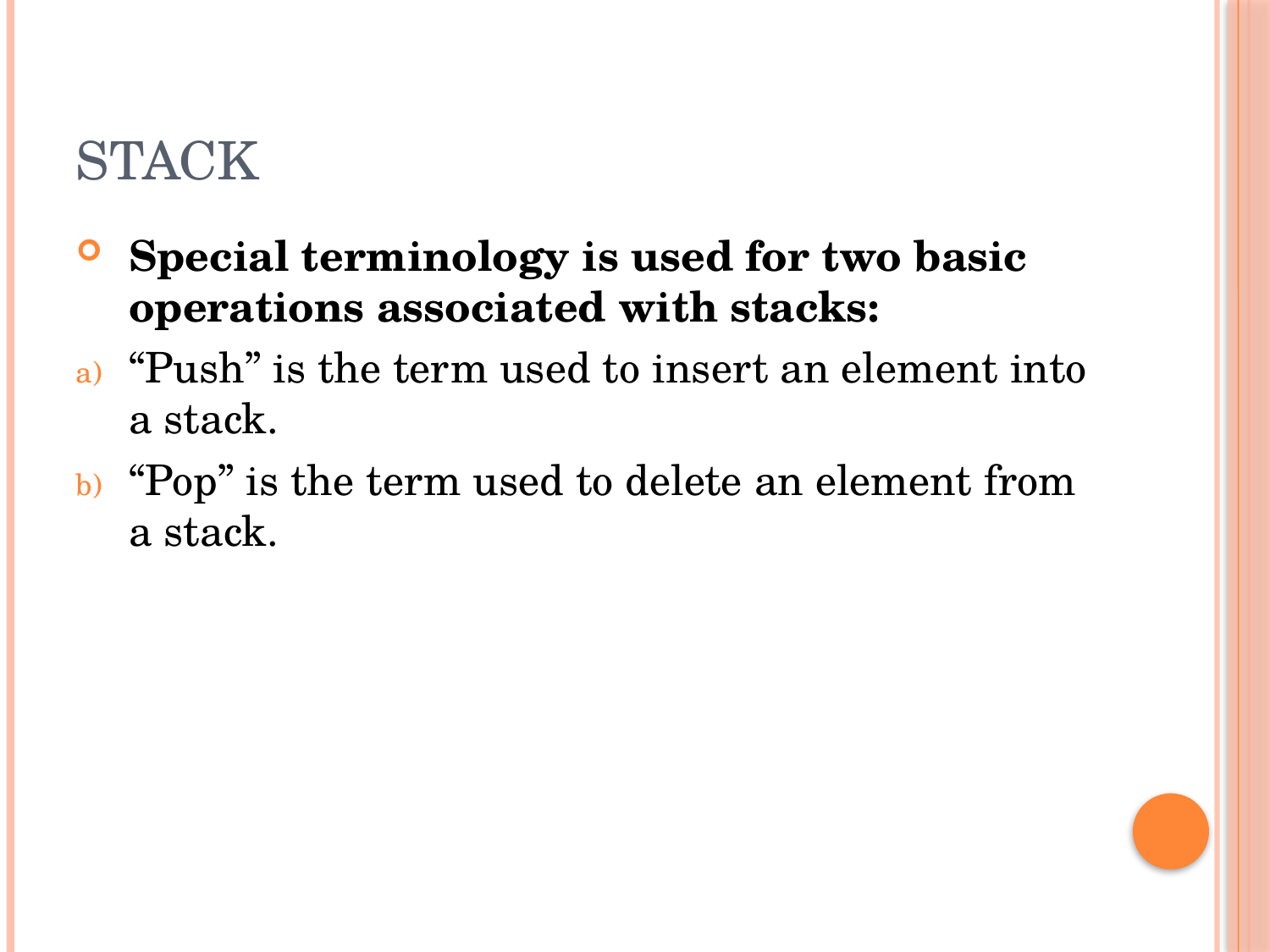

# Stack
Special terminology is used for two basic operations associated with stacks:
“Push” is the term used to insert an element into a stack.
“Pop” is the term used to delete an element from a stack.